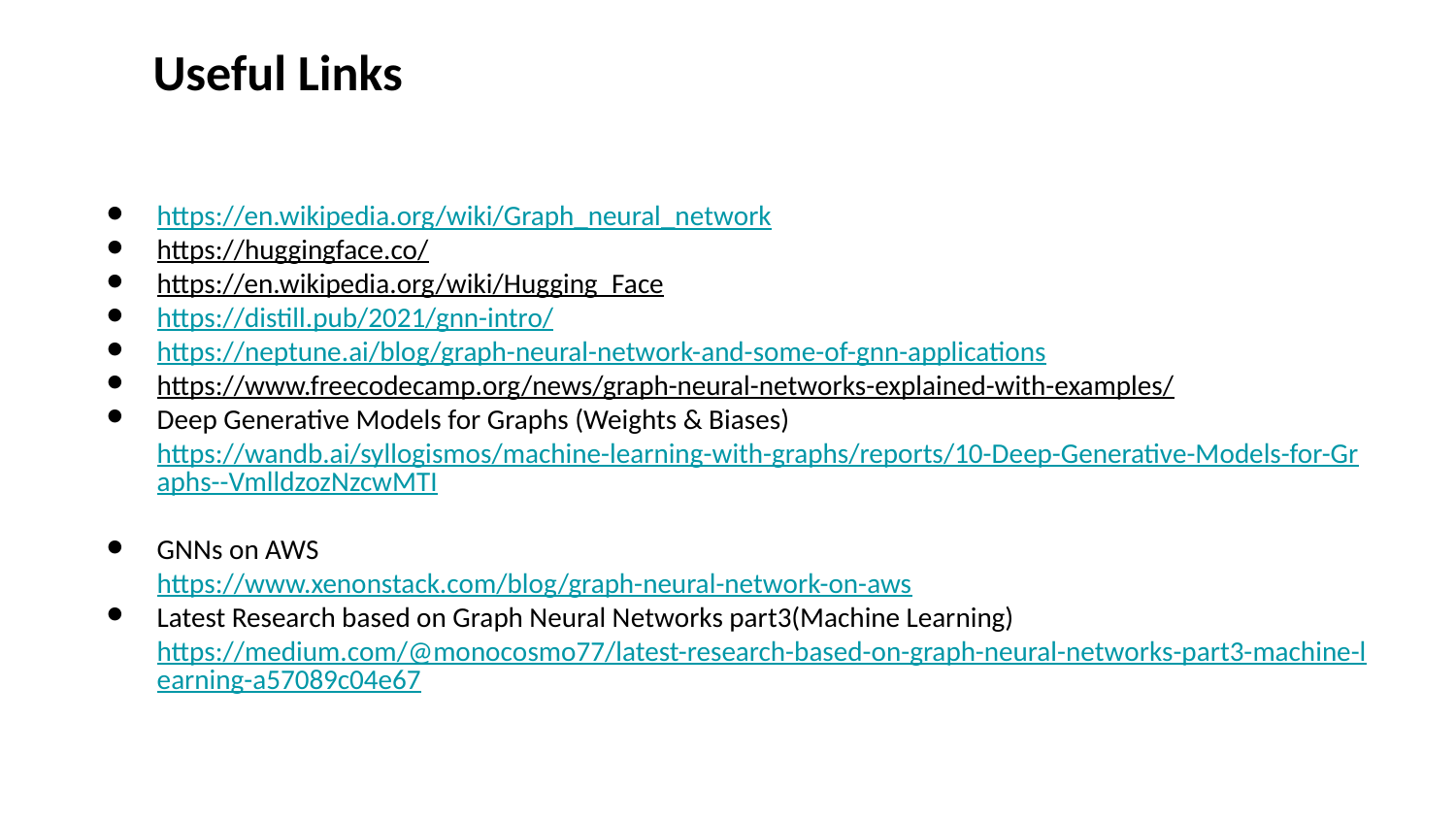

Useful Links
https://en.wikipedia.org/wiki/Graph_neural_network
https://huggingface.co/
https://en.wikipedia.org/wiki/Hugging_Face
https://distill.pub/2021/gnn-intro/
https://neptune.ai/blog/graph-neural-network-and-some-of-gnn-applications
https://www.freecodecamp.org/news/graph-neural-networks-explained-with-examples/
Deep Generative Models for Graphs (Weights & Biases)
https://wandb.ai/syllogismos/machine-learning-with-graphs/reports/10-Deep-Generative-Models-for-Graphs--VmlldzozNzcwMTI
GNNs on AWS
https://www.xenonstack.com/blog/graph-neural-network-on-aws
Latest Research based on Graph Neural Networks part3(Machine Learning) https://medium.com/@monocosmo77/latest-research-based-on-graph-neural-networks-part3-machine-learning-a57089c04e67